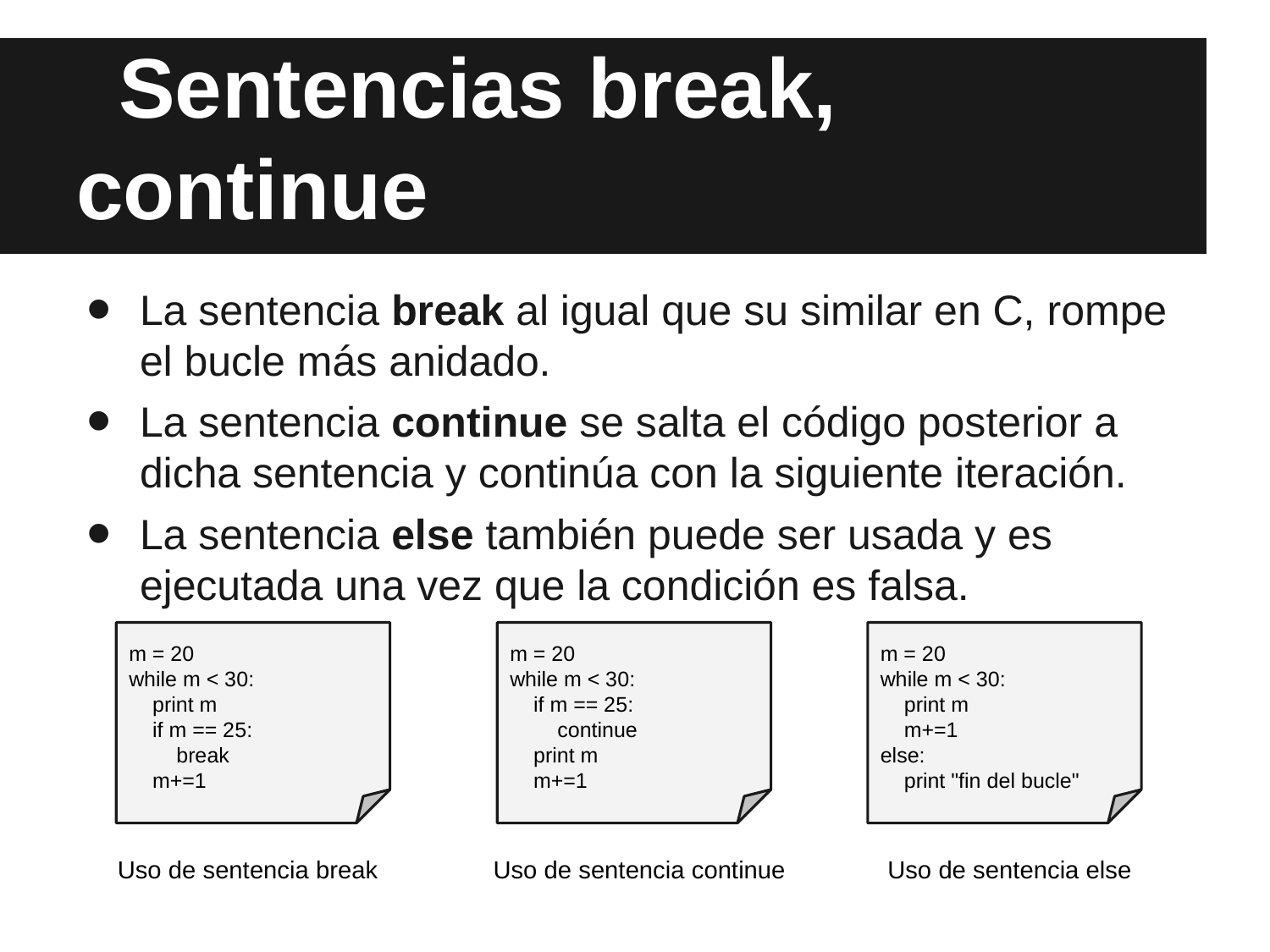

# Sentencias break, continue
La sentencia break al igual que su similar en C, rompe el bucle más anidado.
La sentencia continue se salta el código posterior a dicha sentencia y continúa con la siguiente iteración.
La sentencia else también puede ser usada y es ejecutada una vez que la condición es falsa.

m = 20
while m < 30:
    print m
    if m == 25:
        break
    m+=1

m = 20
while m < 30:
    if m == 25:
        continue
    print m
    m+=1

m = 20
while m < 30:
    print m
    m+=1
else:
    print "fin del bucle"

Uso de sentencia break
Uso de sentencia continue
Uso de sentencia else